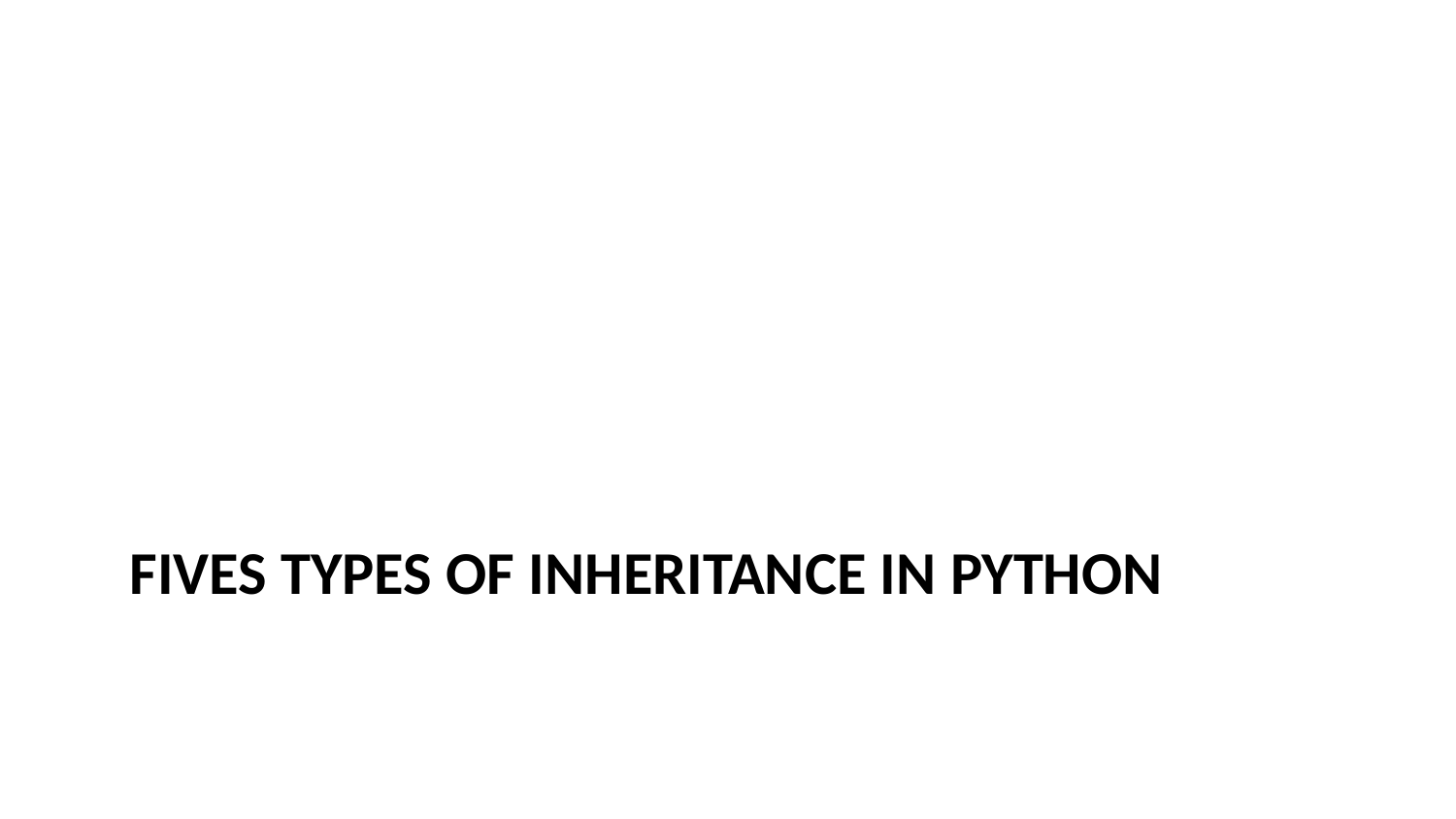

# Fives types of inheritance in python